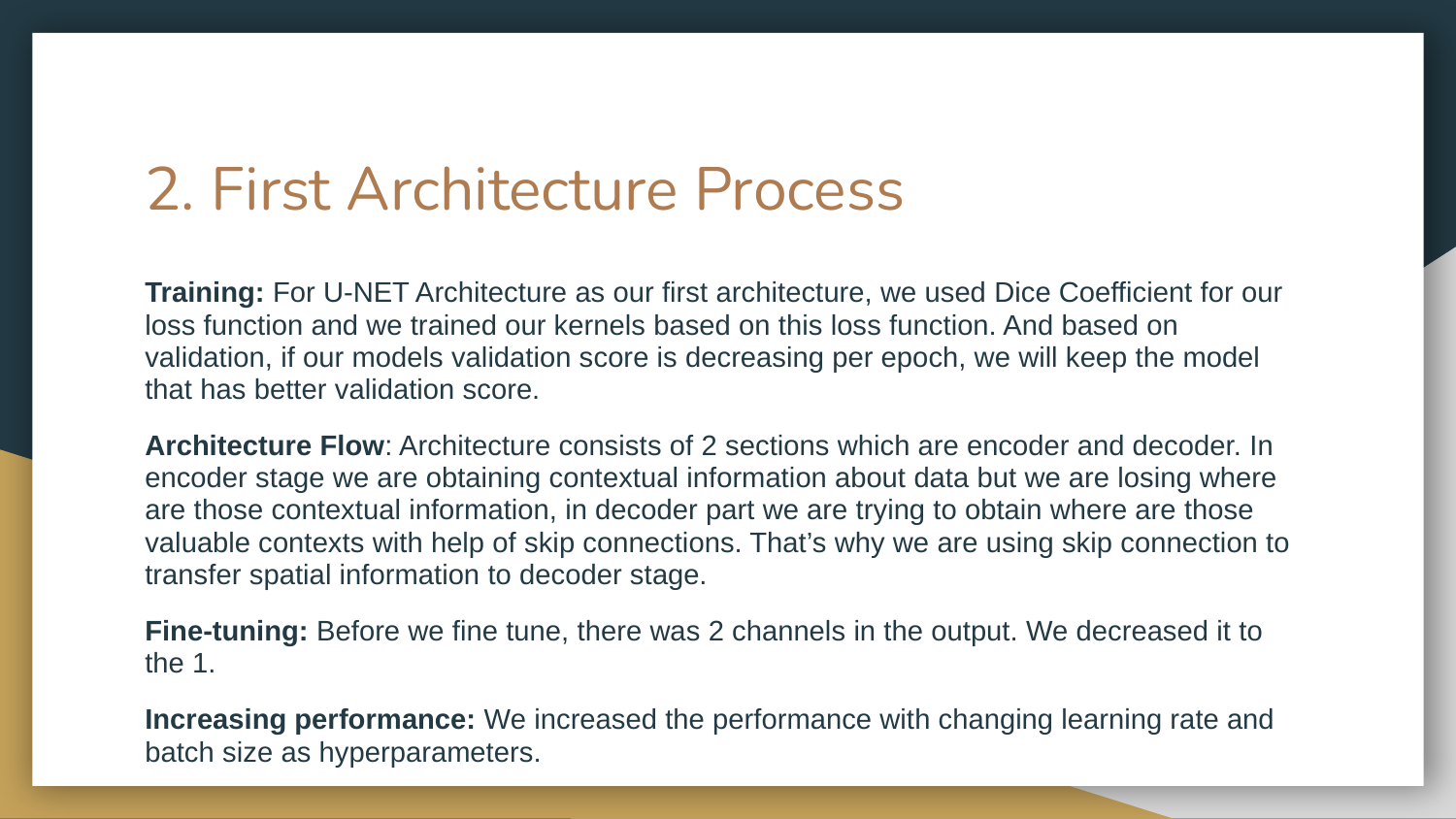

# 2. First Architecture Process
Training: For U-NET Architecture as our first architecture, we used Dice Coefficient for our loss function and we trained our kernels based on this loss function. And based on validation, if our models validation score is decreasing per epoch, we will keep the model that has better validation score.
Architecture Flow: Architecture consists of 2 sections which are encoder and decoder. In encoder stage we are obtaining contextual information about data but we are losing where are those contextual information, in decoder part we are trying to obtain where are those valuable contexts with help of skip connections. That’s why we are using skip connection to transfer spatial information to decoder stage.
Fine-tuning: Before we fine tune, there was 2 channels in the output. We decreased it to the 1.
Increasing performance: We increased the performance with changing learning rate and batch size as hyperparameters.